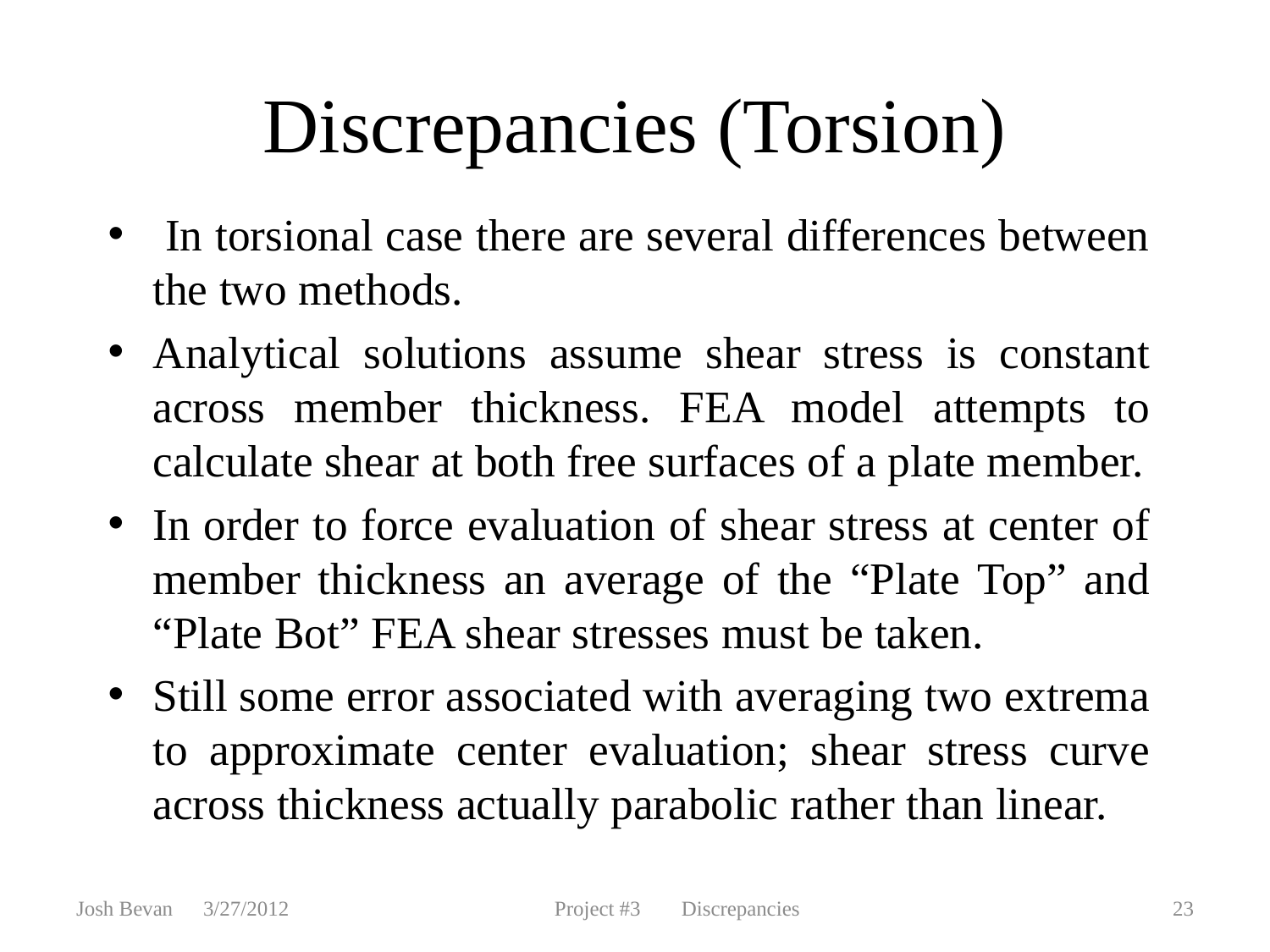

Discrepancies (Torsion)
 In torsional case there are several differences between the two methods.
Analytical solutions assume shear stress is constant across member thickness. FEA model attempts to calculate shear at both free surfaces of a plate member.
In order to force evaluation of shear stress at center of member thickness an average of the “Plate Top” and “Plate Bot” FEA shear stresses must be taken.
Still some error associated with averaging two extrema to approximate center evaluation; shear stress curve across thickness actually parabolic rather than linear.
Josh Bevan	3/27/2012
Project #3	Discrepancies
23